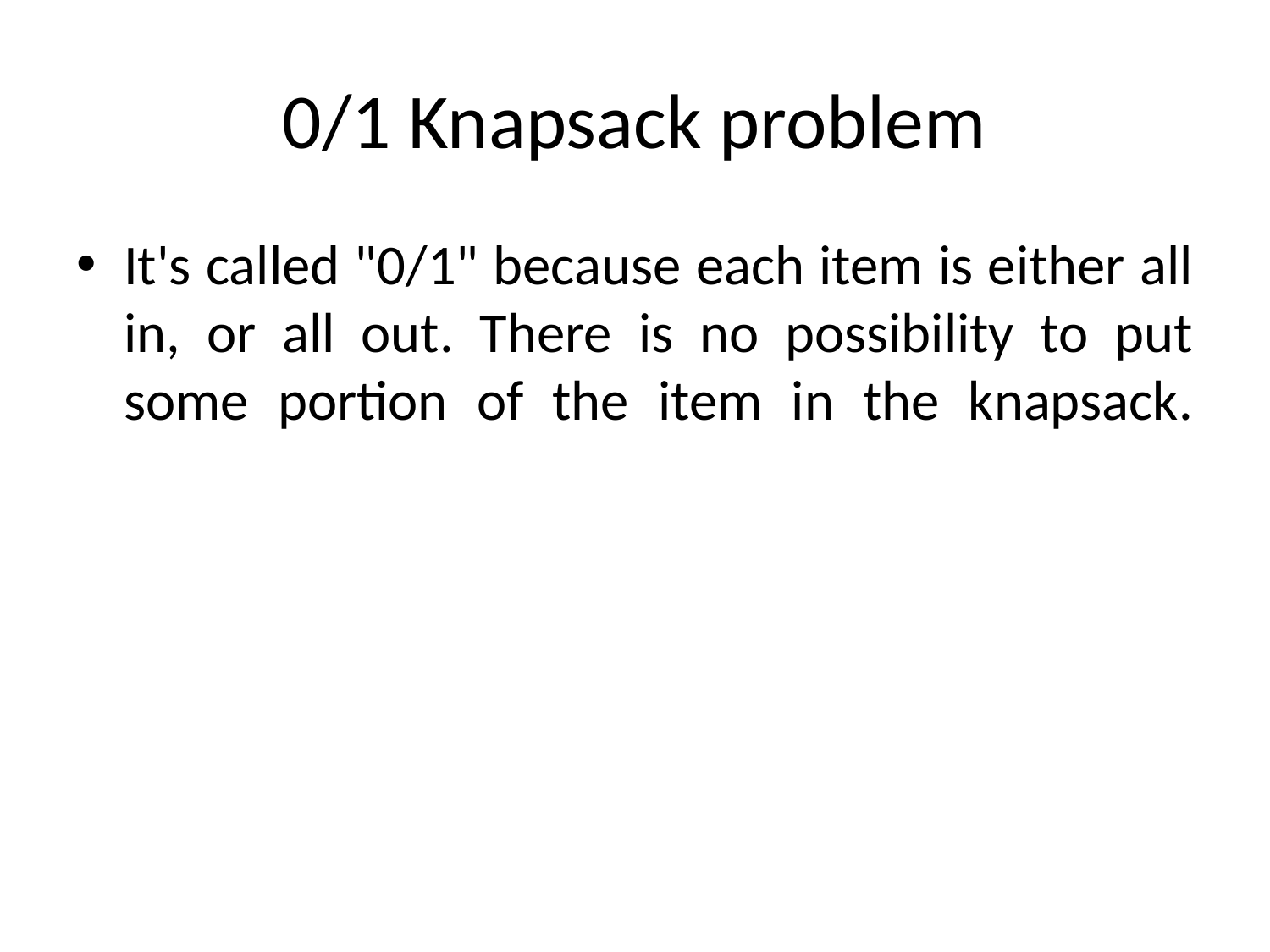

# 0/1 Knapsack problem
It's called "0/1" because each item is either all in, or all out. There is no possibility to put some portion of the item in the knapsack.